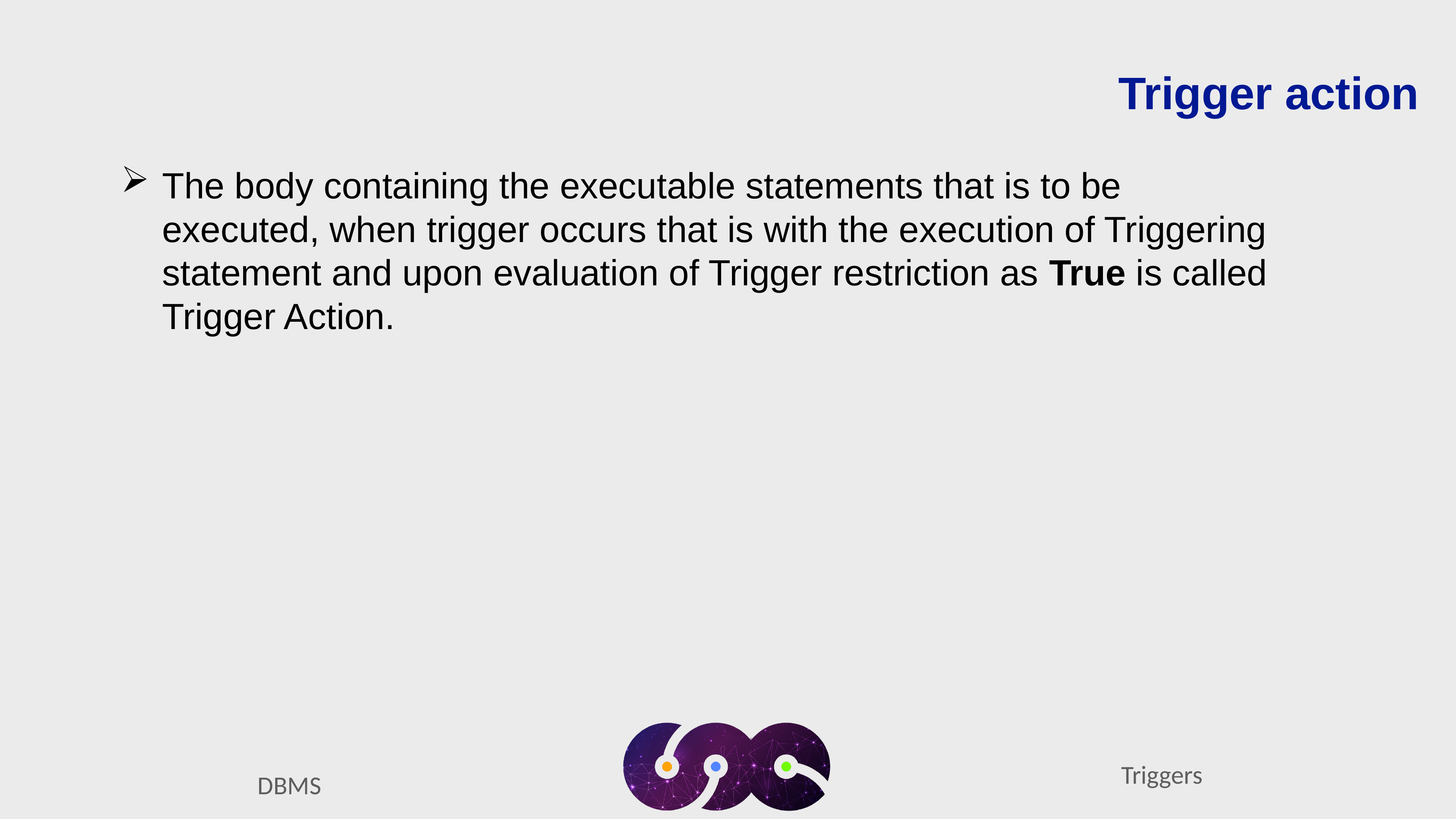

Trigger action
The body containing the executable statements that is to be executed, when trigger occurs that is with the execution of Triggering statement and upon evaluation of Trigger restriction as True is called Trigger Action.